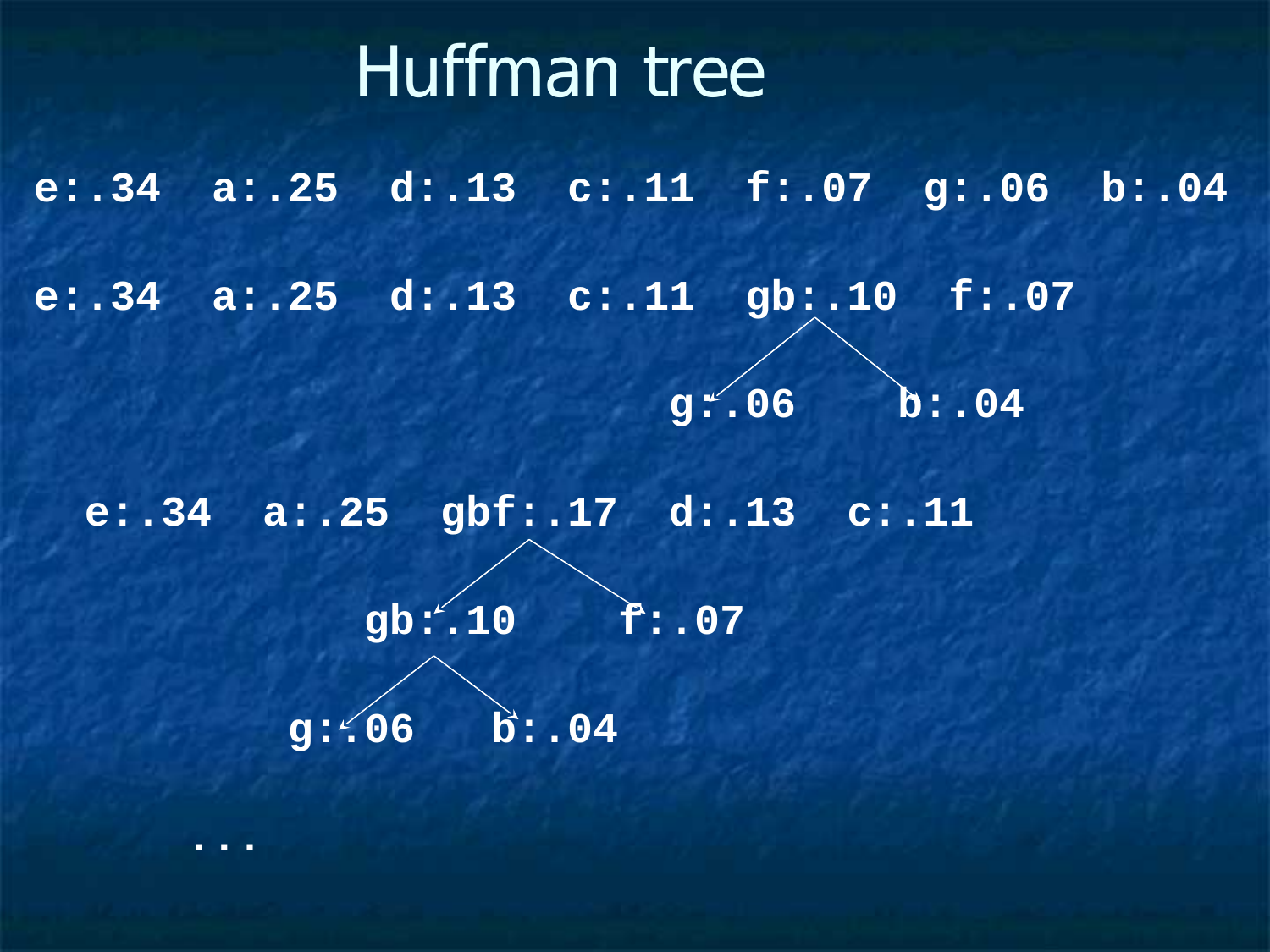

# Huffman tree
e:.34  a:.25  d:.13  c:.11  f:.07  g:.06  b:.04

e:.34  a:.25  d:.13  c:.11  gb:.10  f:.07

                         g:.06    b:.04

  e:.34  a:.25  gbf:.17  d:.13  c:.11

             gb:.10    f:.07

          g:.06   b:.04

      ...